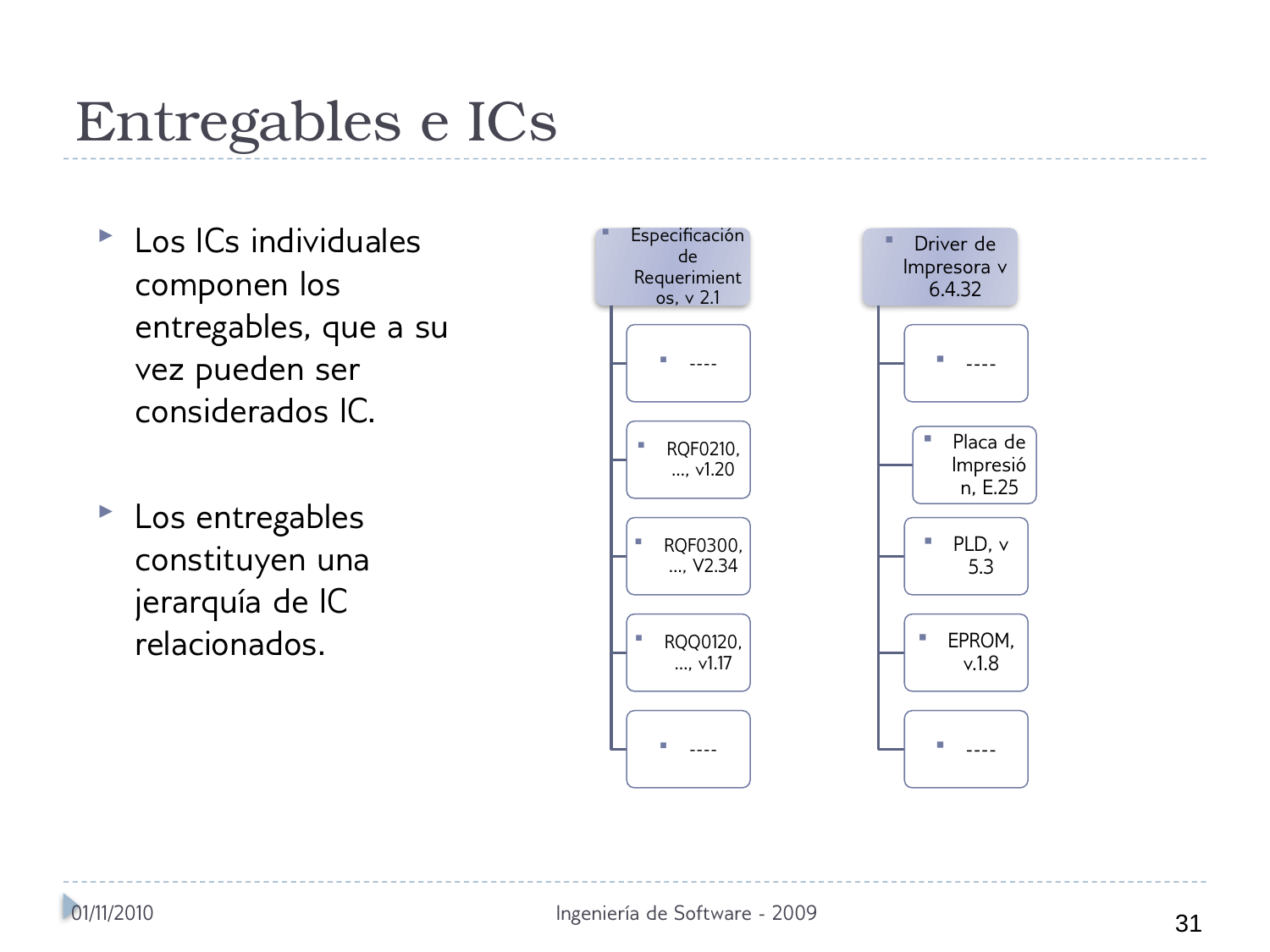

# Entregables e ICs
Los ICs individuales componen los entregables, que a su vez pueden ser considerados IC.

Los entregables constituyen una jerarquía de IC relacionados.

Especificación de Requerimientos, v 2.1
----
RQF0210, …, v1.20
RQF0300,…, V2.34
RQQ0120,…, v1.17
----
Driver de Impresora v 6.4.32
----
Placa de Impresión, E.25
PLD, v 5.3
EPROM, v.1.8
----
01/11/2010
Ingeniería de Software - 2009
31